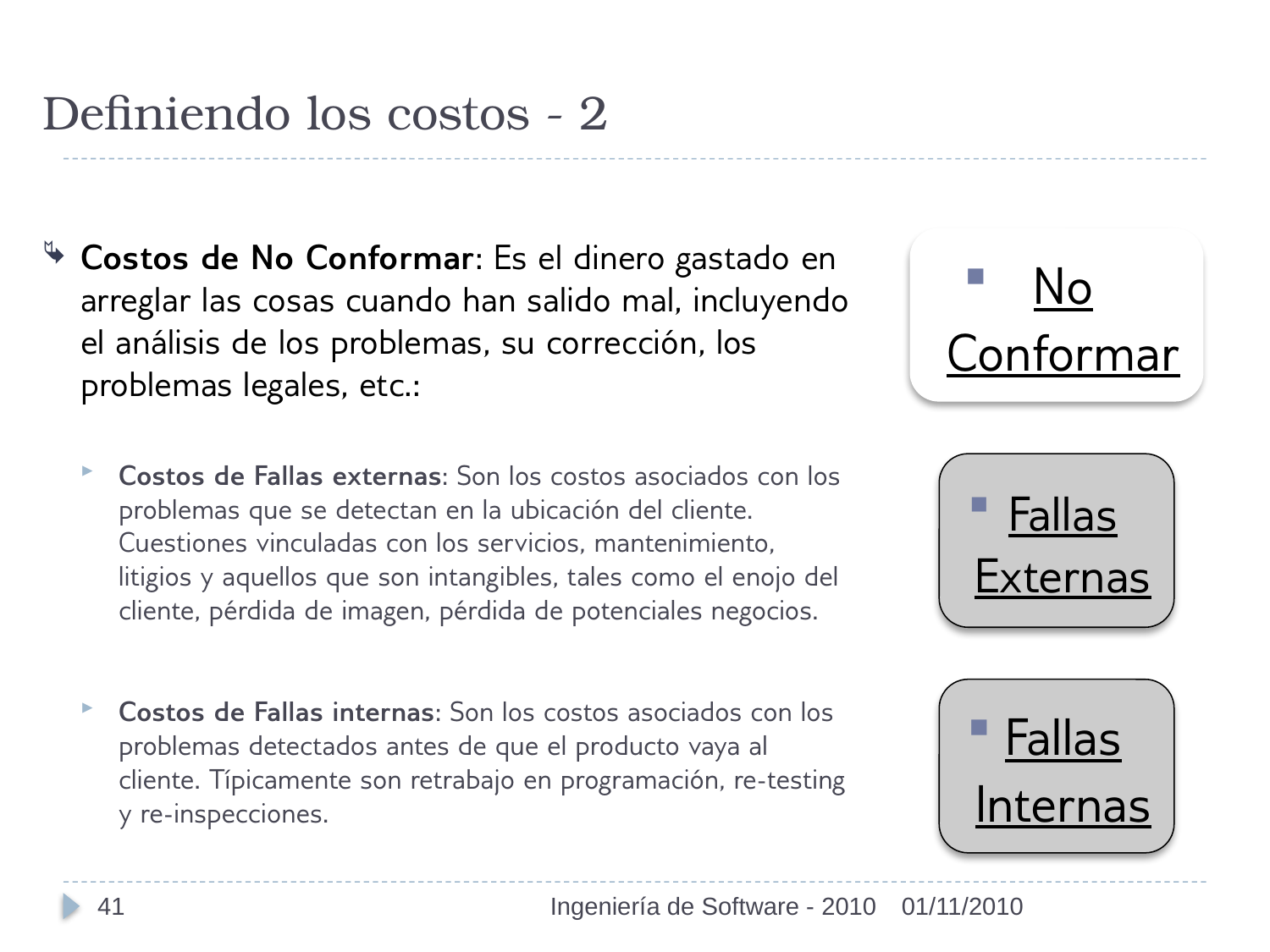

# Definiendo los costos - 2
Costos de No Conformar: Es el dinero gastado en arreglar las cosas cuando han salido mal, incluyendo el análisis de los problemas, su corrección, los problemas legales, etc.:

Costos de Fallas externas: Son los costos asociados con los problemas que se detectan en la ubicación del cliente. Cuestiones vinculadas con los servicios, mantenimiento, litigios y aquellos que son intangibles, tales como el enojo del cliente, pérdida de imagen, pérdida de potenciales negocios.

Costos de Fallas internas: Son los costos asociados con los problemas detectados antes de que el producto vaya al cliente. Típicamente son retrabajo en programación, re-testing y re-inspecciones.

No Conformar
Fallas Externas
Fallas Internas
41
Ingeniería de Software - 2010
01/11/2010